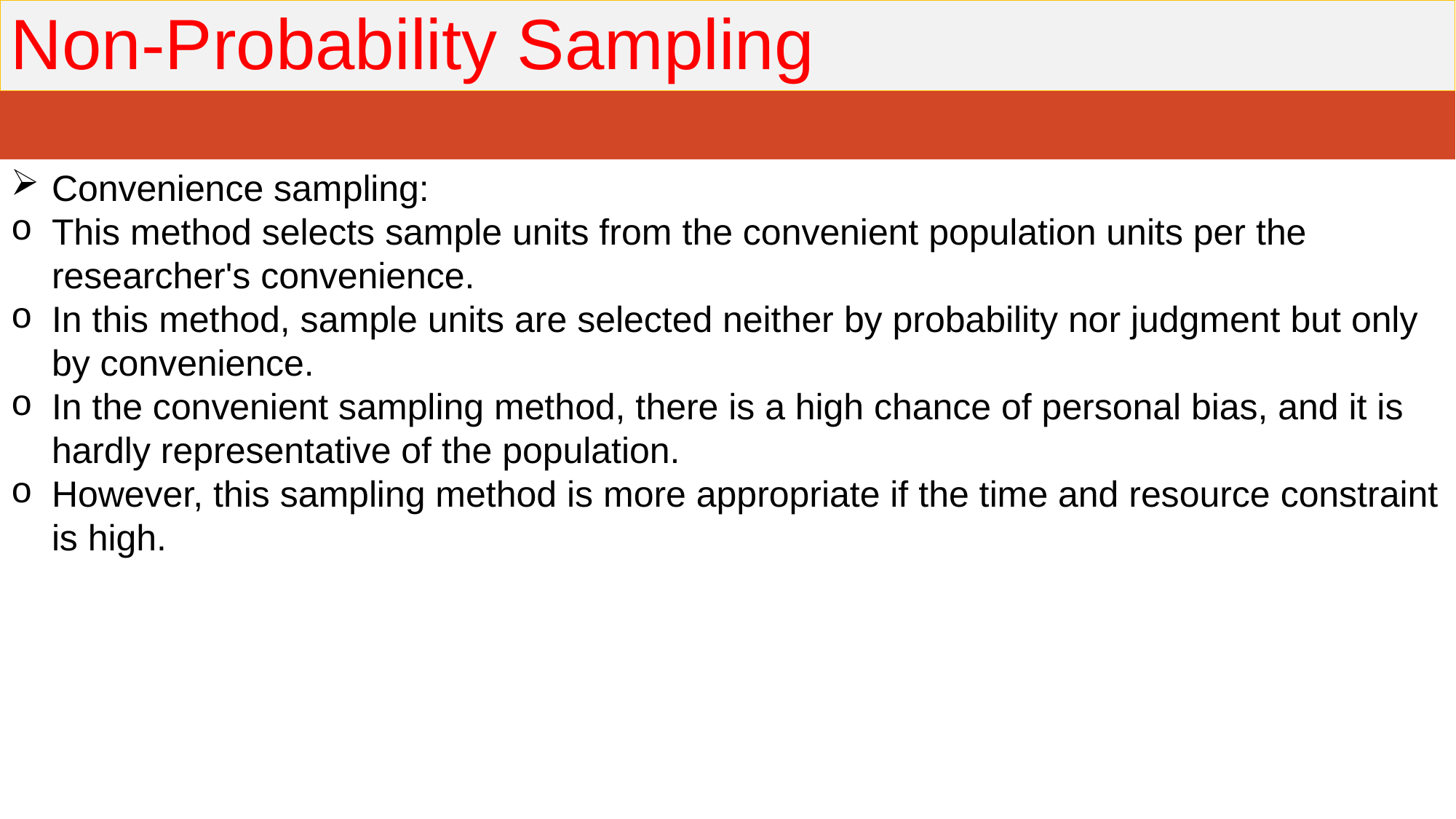

# Non-Probability Sampling
Convenience sampling:
This method selects sample units from the convenient population units per the researcher's convenience.
In this method, sample units are selected neither by probability nor judgment but only by convenience.
In the convenient sampling method, there is a high chance of personal bias, and it is hardly representative of the population.
However, this sampling method is more appropriate if the time and resource constraint is high.